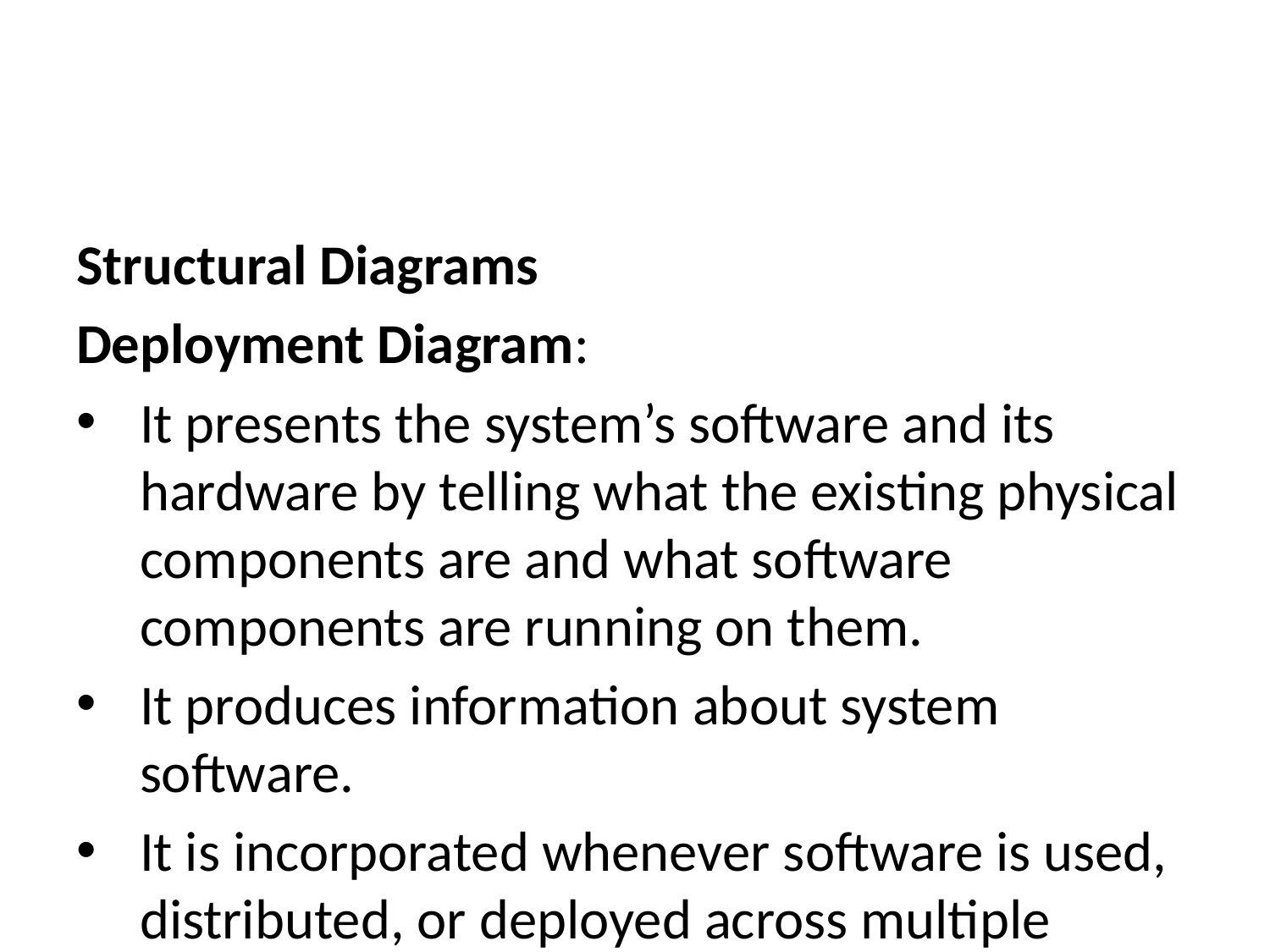

Structural Diagrams
Deployment Diagram:
It presents the system’s software and its hardware by telling what the existing physical components are and what software components are running on them.
It produces information about system software.
It is incorporated whenever software is used, distributed, or deployed across multiple machines with dissimilar configurations.